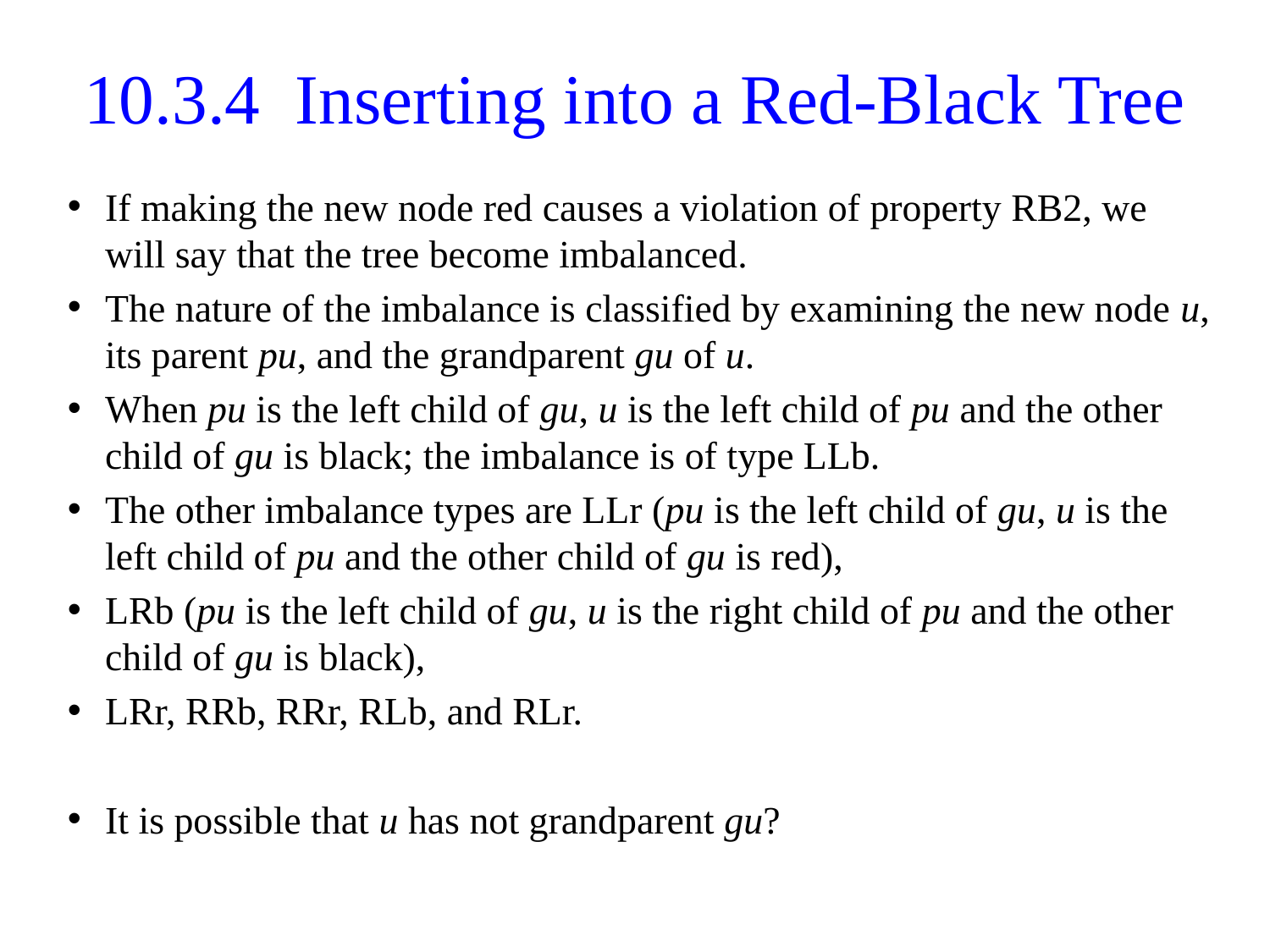

# 10.3.4  Inserting into a Red-Black Tree
If making the new node red causes a violation of property RB2, we will say that the tree become imbalanced.
The nature of the imbalance is classified by examining the new node u, its parent pu, and the grandparent gu of u.
When pu is the left child of gu, u is the left child of pu and the other child of gu is black; the imbalance is of type LLb.
The other imbalance types are LLr (pu is the left child of gu, u is the left child of pu and the other child of gu is red),
LRb (pu is the left child of gu, u is the right child of pu and the other child of gu is black),
LRr, RRb, RRr, RLb, and RLr.

It is possible that u has not grandparent gu?